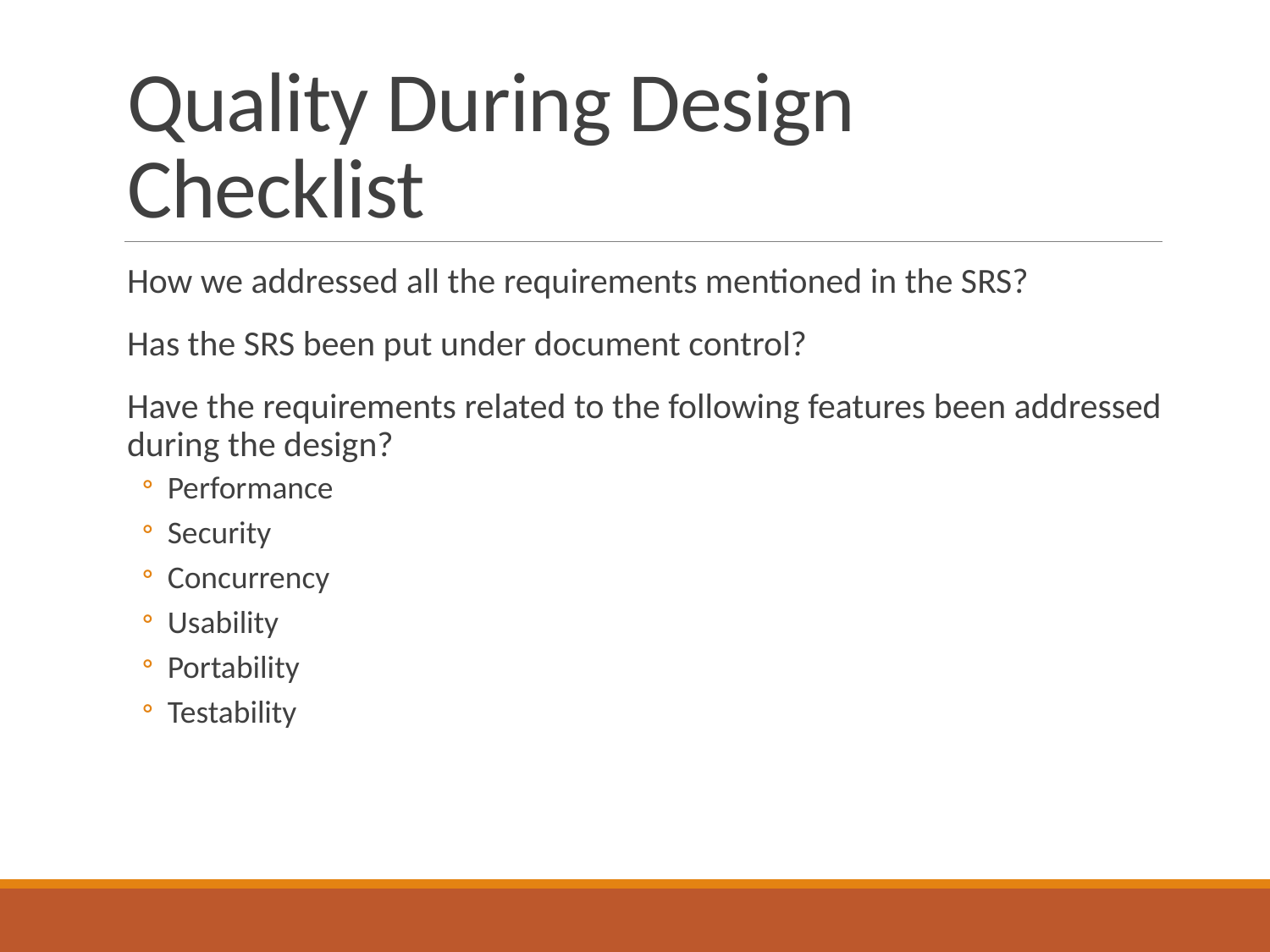

# Quality During Design Checklist
How we addressed all the requirements mentioned in the SRS?
Has the SRS been put under document control?
Have the requirements related to the following features been addressed during the design?
Performance
Security
Concurrency
Usability
Portability
Testability